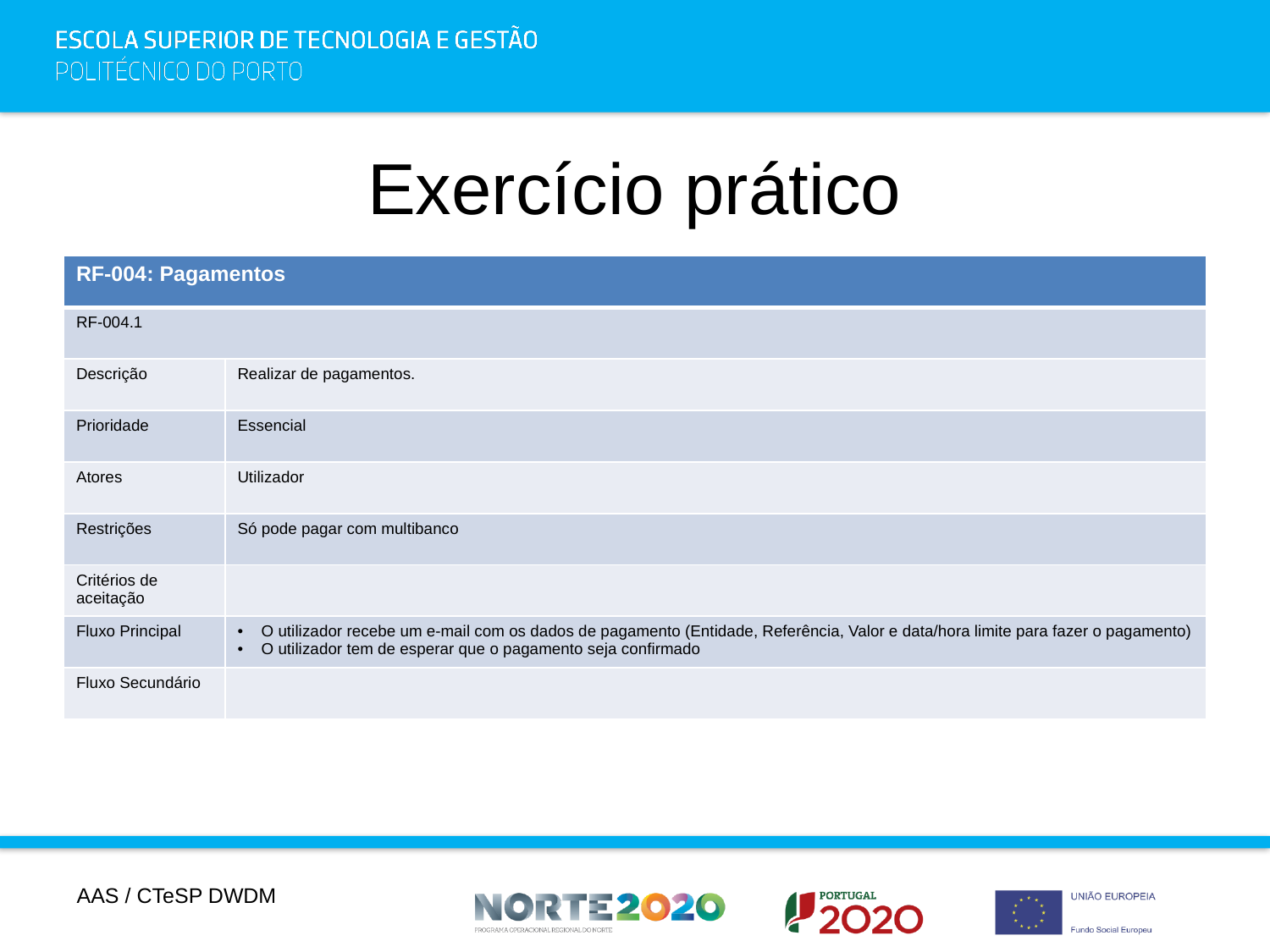

# Exercício prático
| RF-004: Pagamentos |  |
| --- | --- |
| RF-004.1 |  |
| Descrição | Realizar de pagamentos. |
| Prioridade | Essencial |
| Atores | Utilizador |
| Restrições | Só pode pagar com multibanco |
| Critérios de aceitação |  |
| Fluxo Principal | O utilizador recebe um e-mail com os dados de pagamento (Entidade, Referência, Valor e data/hora limite para fazer o pagamento) O utilizador tem de esperar que o pagamento seja confirmado |
| Fluxo Secundário |  |
AAS / CTeSP DWDM